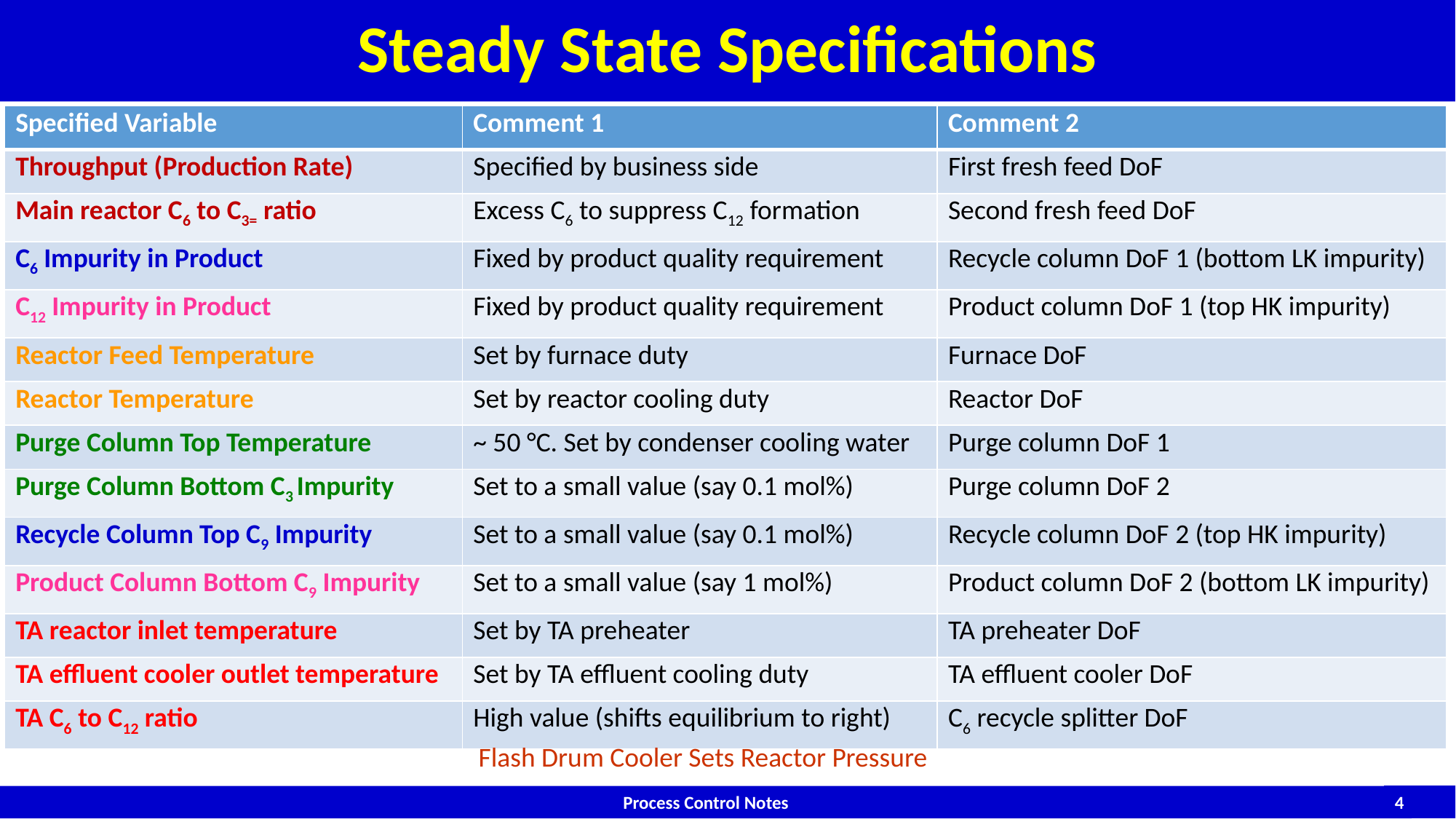

# Steady State Specifications
| Specified Variable | Comment 1 | Comment 2 |
| --- | --- | --- |
| Throughput (Production Rate) | Specified by business side | First fresh feed DoF |
| Main reactor C6 to C3= ratio | Excess C6 to suppress C12 formation | Second fresh feed DoF |
| C6 Impurity in Product | Fixed by product quality requirement | Recycle column DoF 1 (bottom LK impurity) |
| C12 Impurity in Product | Fixed by product quality requirement | Product column DoF 1 (top HK impurity) |
| Reactor Feed Temperature | Set by furnace duty | Furnace DoF |
| Reactor Temperature | Set by reactor cooling duty | Reactor DoF |
| Purge Column Top Temperature | ~ 50 °C. Set by condenser cooling water | Purge column DoF 1 |
| Purge Column Bottom C3 Impurity | Set to a small value (say 0.1 mol%) | Purge column DoF 2 |
| Recycle Column Top C9 Impurity | Set to a small value (say 0.1 mol%) | Recycle column DoF 2 (top HK impurity) |
| Product Column Bottom C9 Impurity | Set to a small value (say 1 mol%) | Product column DoF 2 (bottom LK impurity) |
| TA reactor inlet temperature | Set by TA preheater | TA preheater DoF |
| TA effluent cooler outlet temperature | Set by TA effluent cooling duty | TA effluent cooler DoF |
| TA C6 to C12 ratio | High value (shifts equilibrium to right) | C6 recycle splitter DoF |
Production Rate (Throughput)

C6 Impurity in Product
C9 Impurity in Product
Reactor Feed Temperature
Reactor Temperature
 Purge Column Top Temperature
C3 Impurity in Purge Column Bottoms

Flash Drum Cooler Sets Reactor Pressure